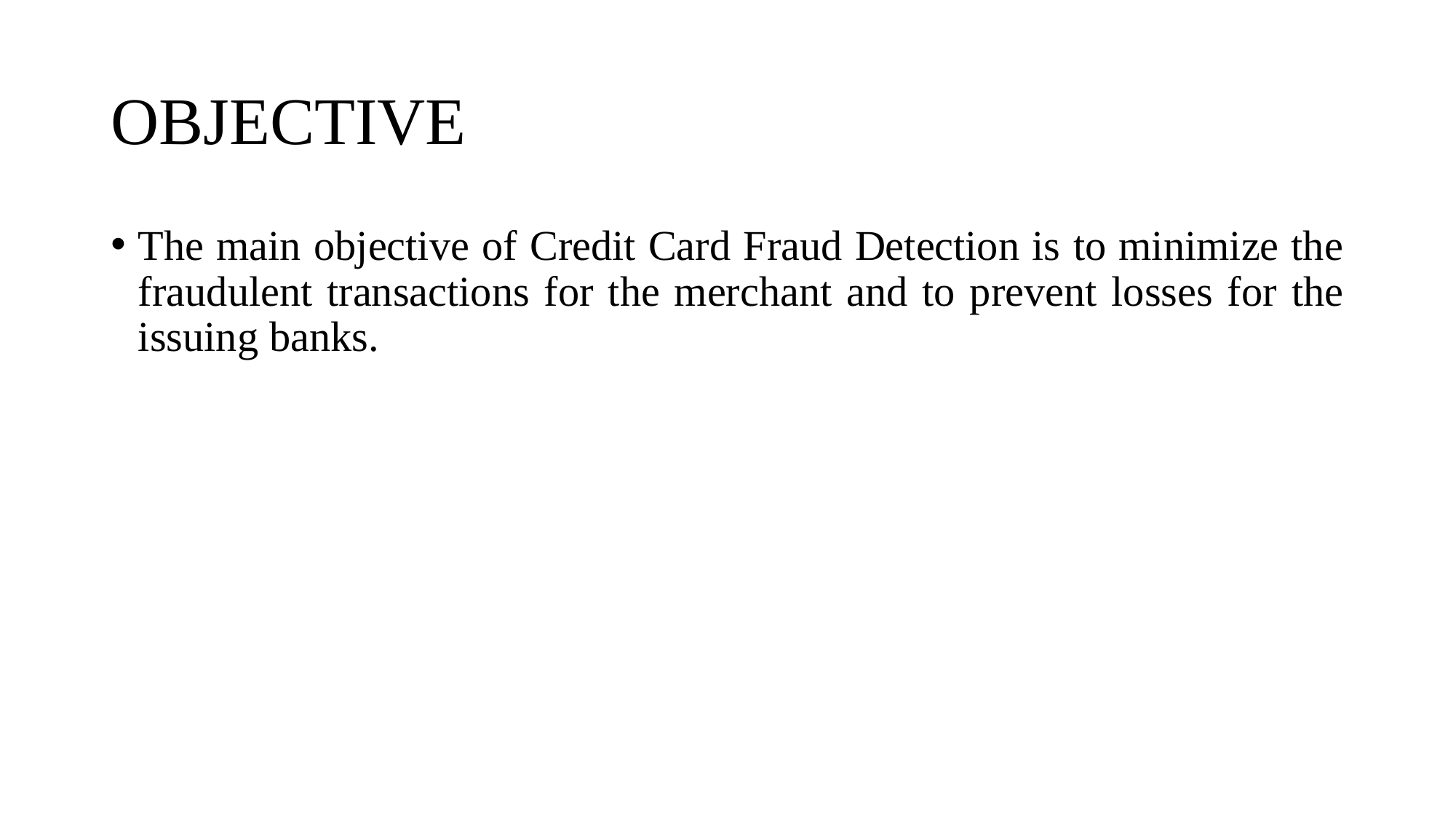

# OBJECTIVE
The main objective of Credit Card Fraud Detection is to minimize the fraudulent transactions for the merchant and to prevent losses for the issuing banks.